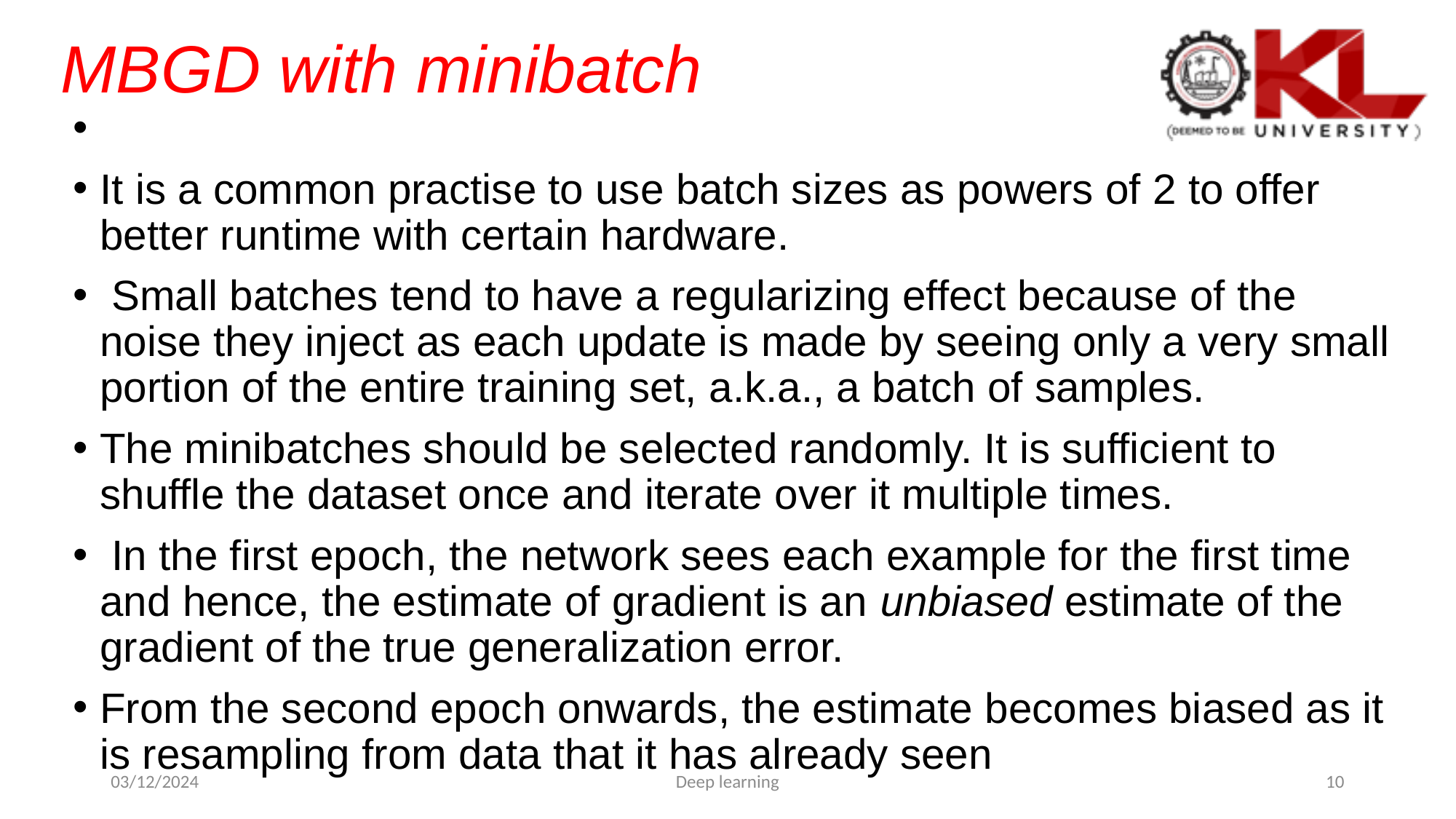

MBGD with minibatch

It is a common practise to use batch sizes as powers of 2 to offer better runtime with certain hardware.
 Small batches tend to have a regularizing effect because of the noise they inject as each update is made by seeing only a very small portion of the entire training set, a.k.a., a batch of samples.
The minibatches should be selected randomly. It is sufficient to shuffle the dataset once and iterate over it multiple times.
 In the first epoch, the network sees each example for the first time and hence, the estimate of gradient is an unbiased estimate of the gradient of the true generalization error.
From the second epoch onwards, the estimate becomes biased as it is resampling from data that it has already seen
03/12/2024
Deep learning
10